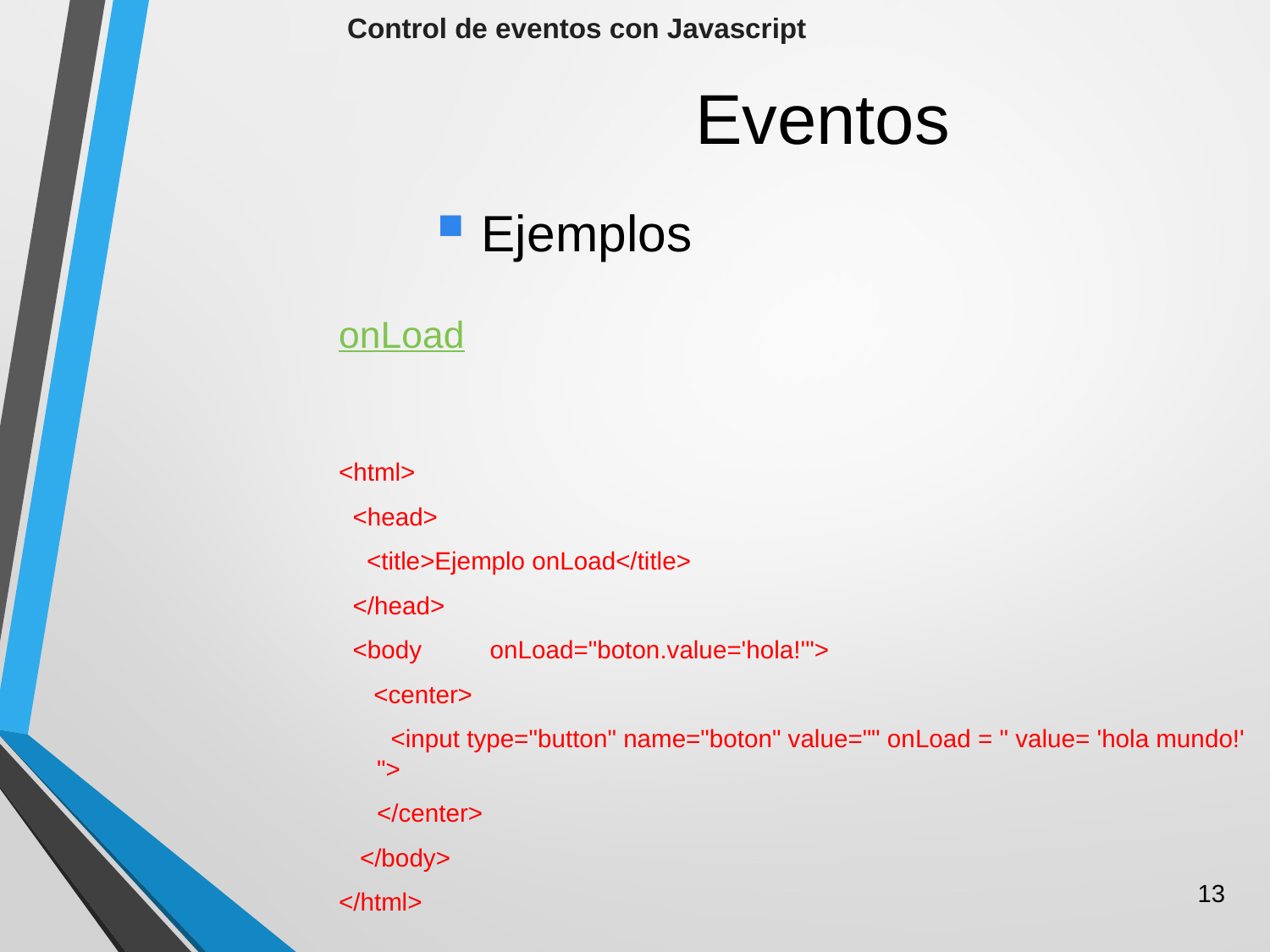

Control de eventos con Javascript
# Eventos
 Ejemplos

onLoad

<html>
  <head>
    <title>Ejemplo onLoad</title>
  </head>
  <body	onLoad="boton.value='hola!'">
     <center>
		  <input type="button" name="boton" value="" onLoad = " value= 'hola mundo!' ">
	</center>
   </body>
</html>

13